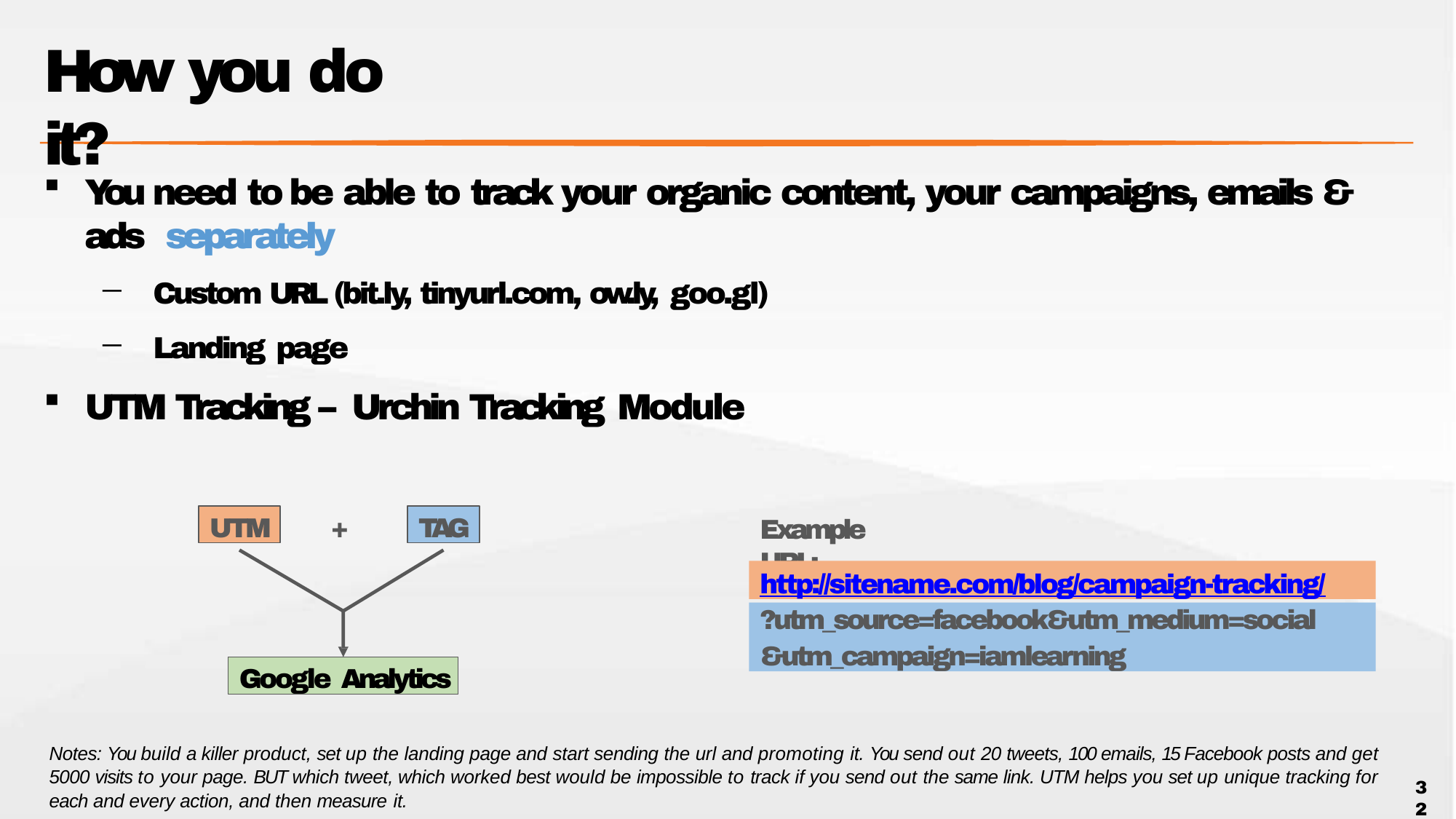

# How you do it?

You need to be able to track your organic content, your campaigns, emails & ads  separately
Custom URL (bit.ly, tinyurl.com, ow.ly, goo.gl)
Landing page
UTM Tracking – Urchin Tracking Module
UTM
TAG
+
Example URL:

http://sitename.com/blog/campaign-tracking/
?utm_source=facebook&utm_medium=social
&utm_campaign=iamlearning
Google Analytics
Notes: You build a killer product, set up the landing page and start sending the url and promoting it. You send out 20 tweets, 100 emails, 15 Facebook posts and get  5000 visits to your page. BUT which tweet, which worked best would be impossible to track if you send out the same link. UTM helps you set up unique tracking for  each and every action, and then measure it.
32